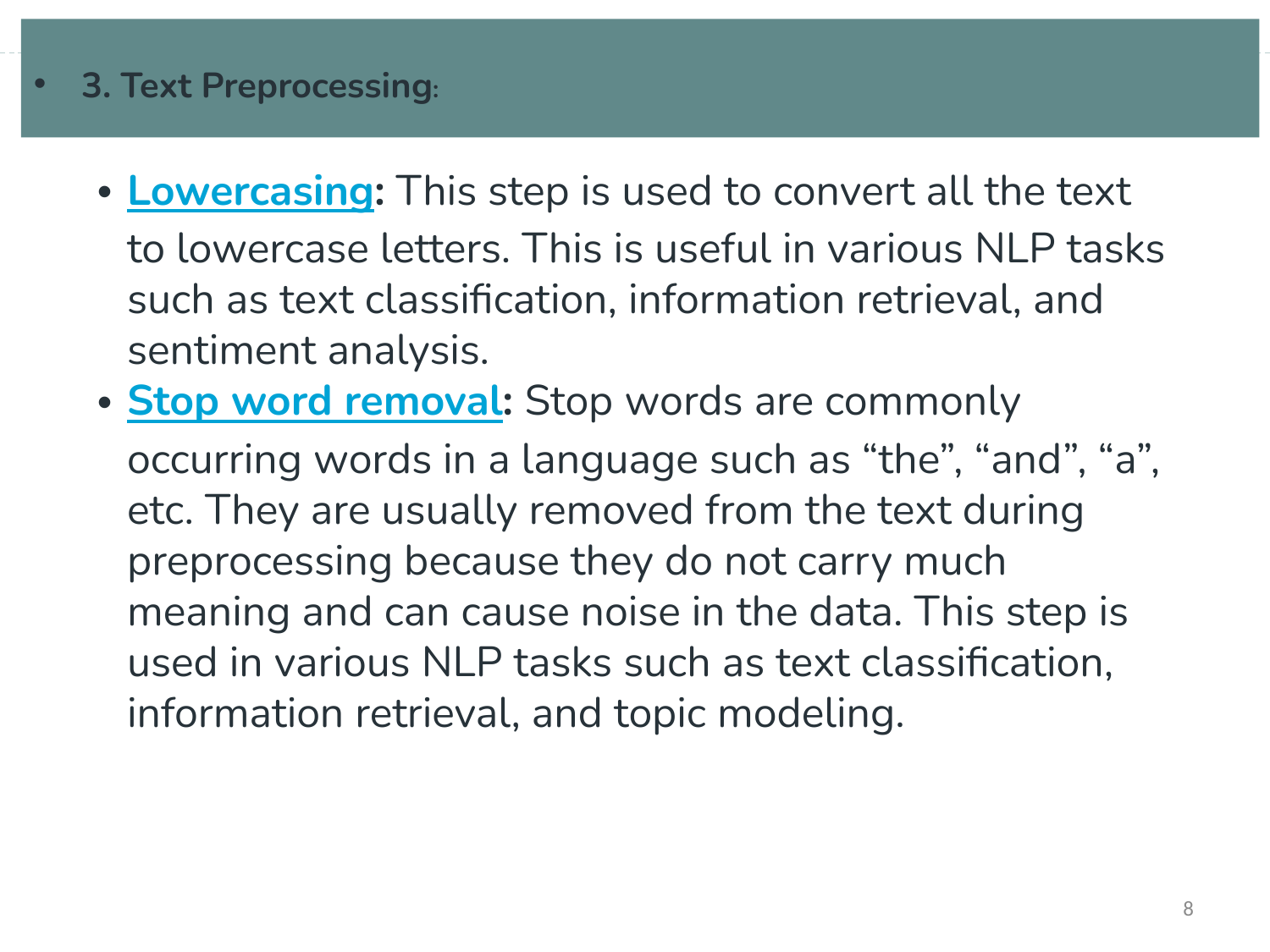

3. Text Preprocessing:
Lowercasing: This step is used to convert all the text to lowercase letters. This is useful in various NLP tasks such as text classification, information retrieval, and sentiment analysis.
Stop word removal: Stop words are commonly occurring words in a language such as “the”, “and”, “a”, etc. They are usually removed from the text during preprocessing because they do not carry much meaning and can cause noise in the data. This step is used in various NLP tasks such as text classification, information retrieval, and topic modeling.

8